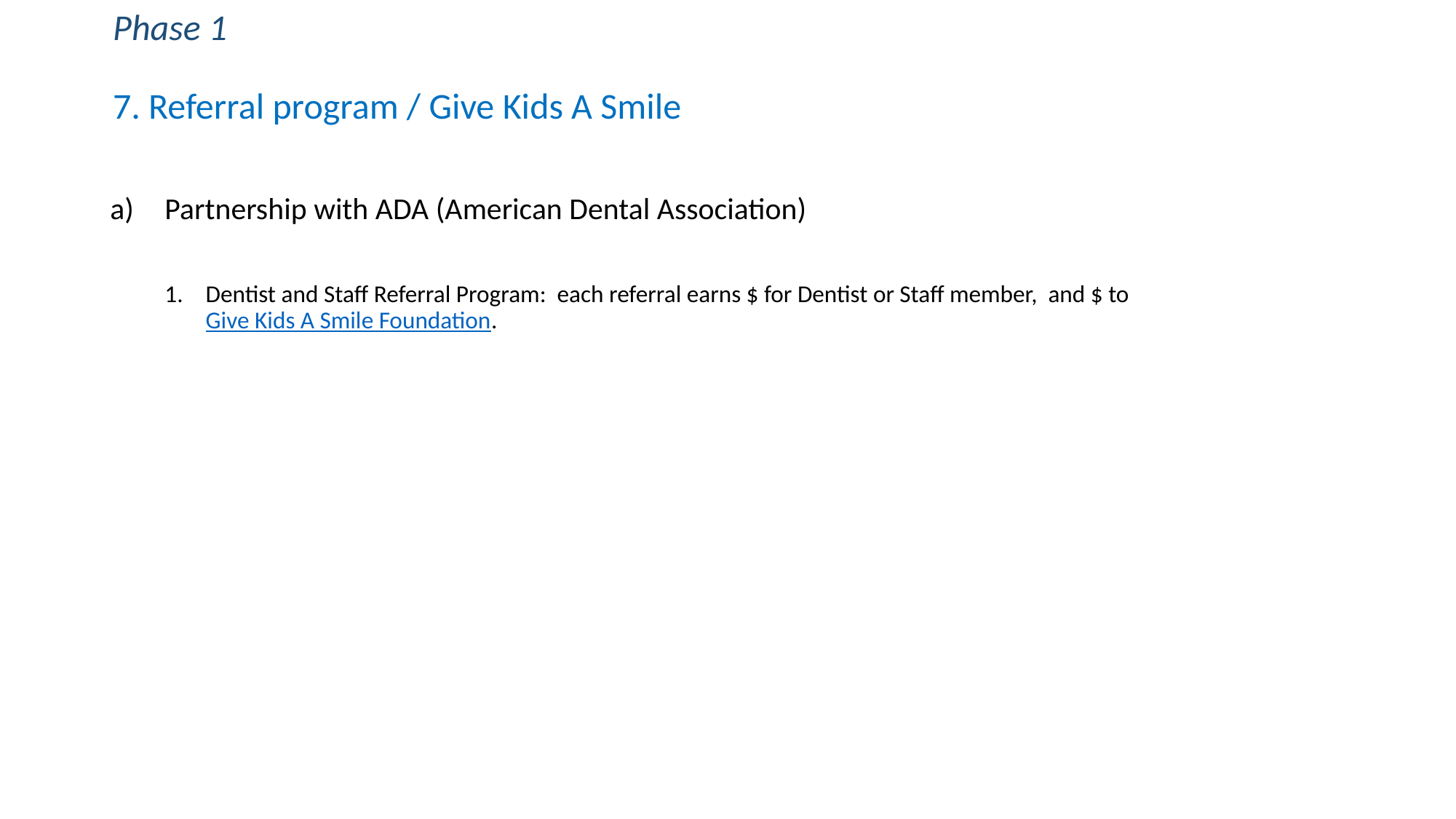

# Phase 1 7. Referral program / Give Kids A Smile

Partnership with ADA (American Dental Association)

Dentist and Staff Referral Program:  each referral earns $ for Dentist or Staff member,  and $ to Give Kids A Smile Foundation.